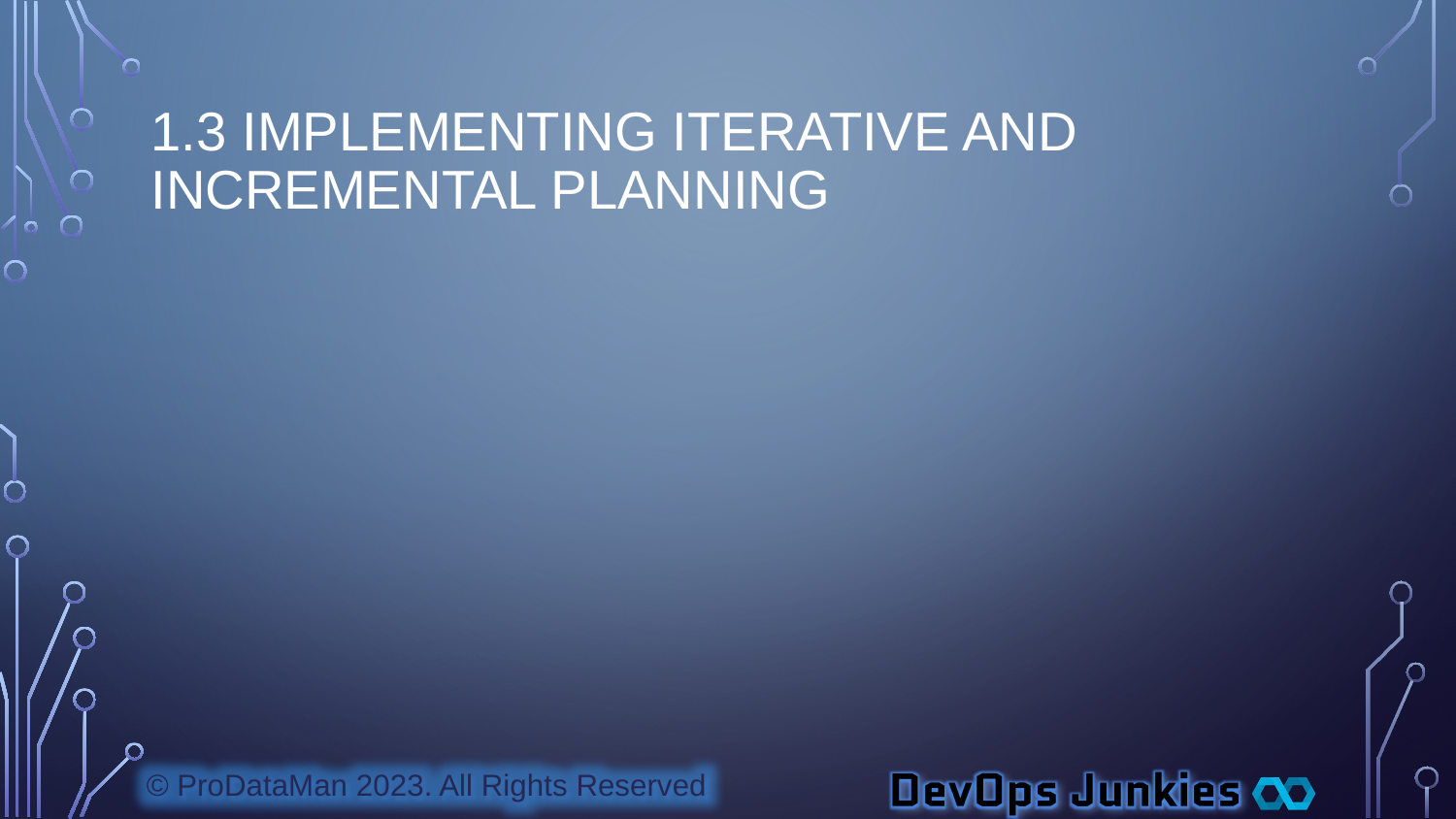

# 1.3 Implementing Iterative and Incremental Planning